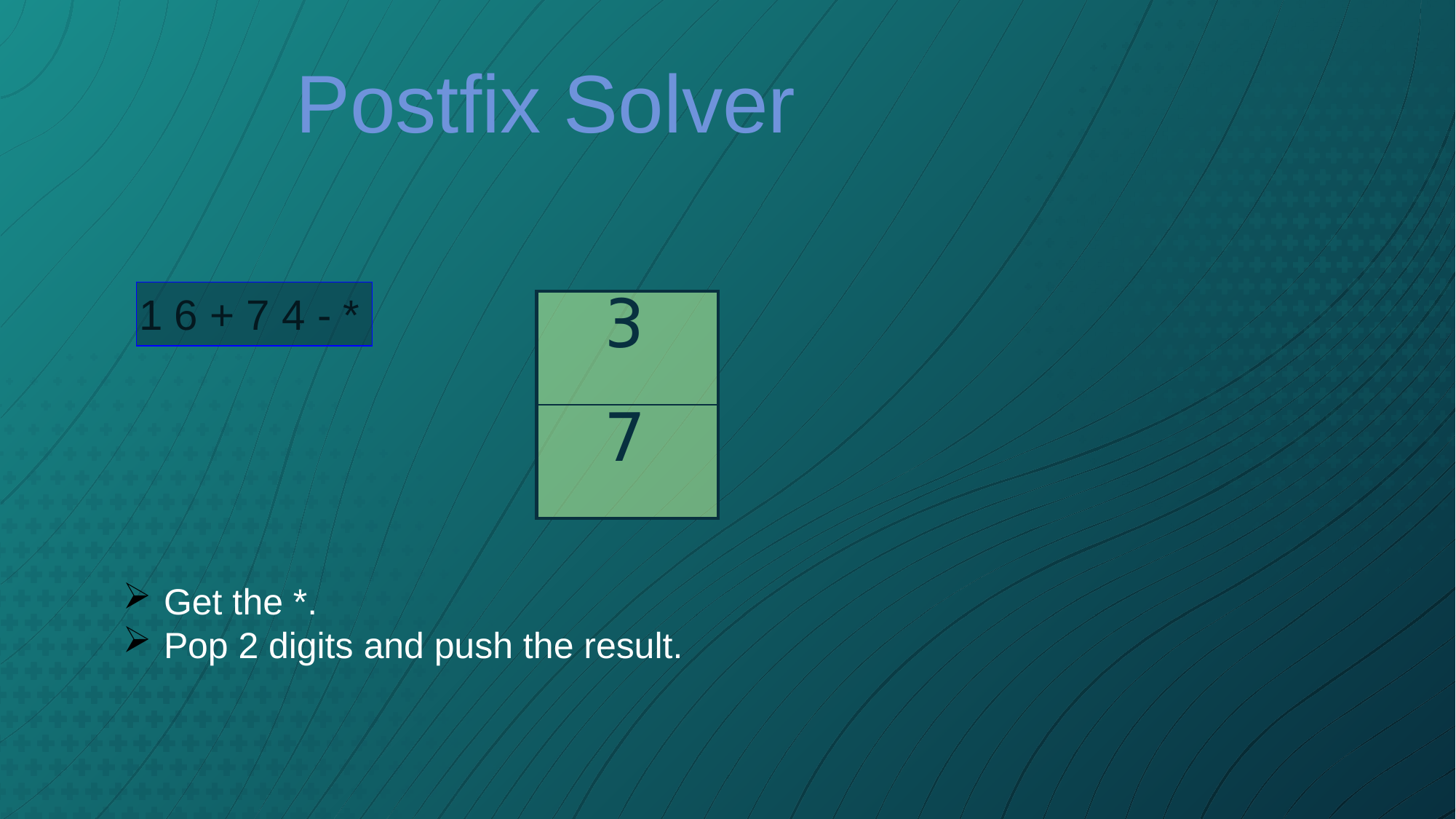

Postfix Solver
1 6 + 7 4 - *

| 3 |
| --- |
| 7 |
Get the *.
Pop 2 digits and push the result.